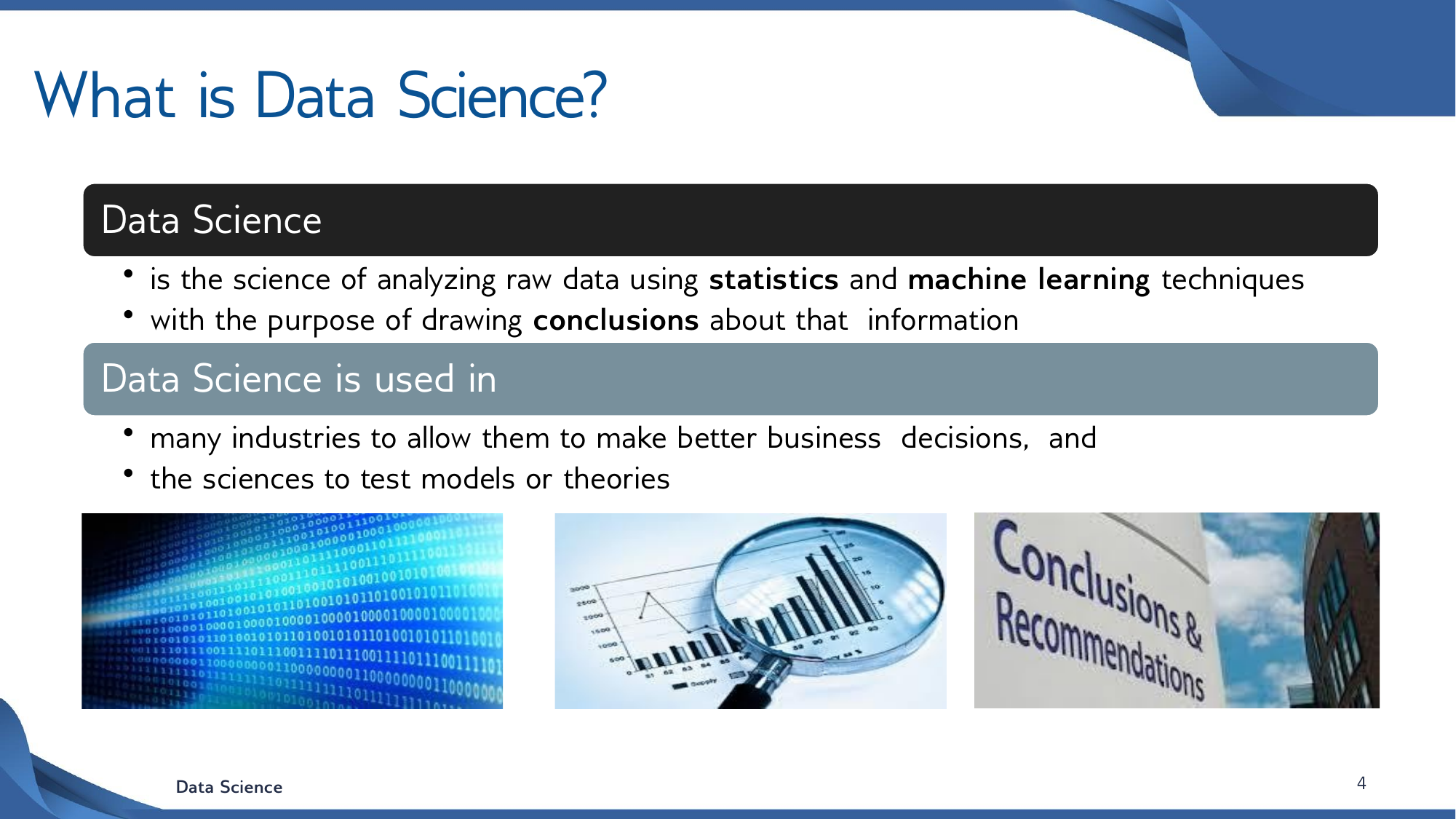

# What is Data Science?
Data Science
is the science of analyzing raw data using statistics and machine learning techniques
with the purpose of drawing conclusions about that  information
Data Science is used in
many industries to allow them to make better business  decisions,  and
the sciences to test models or theories